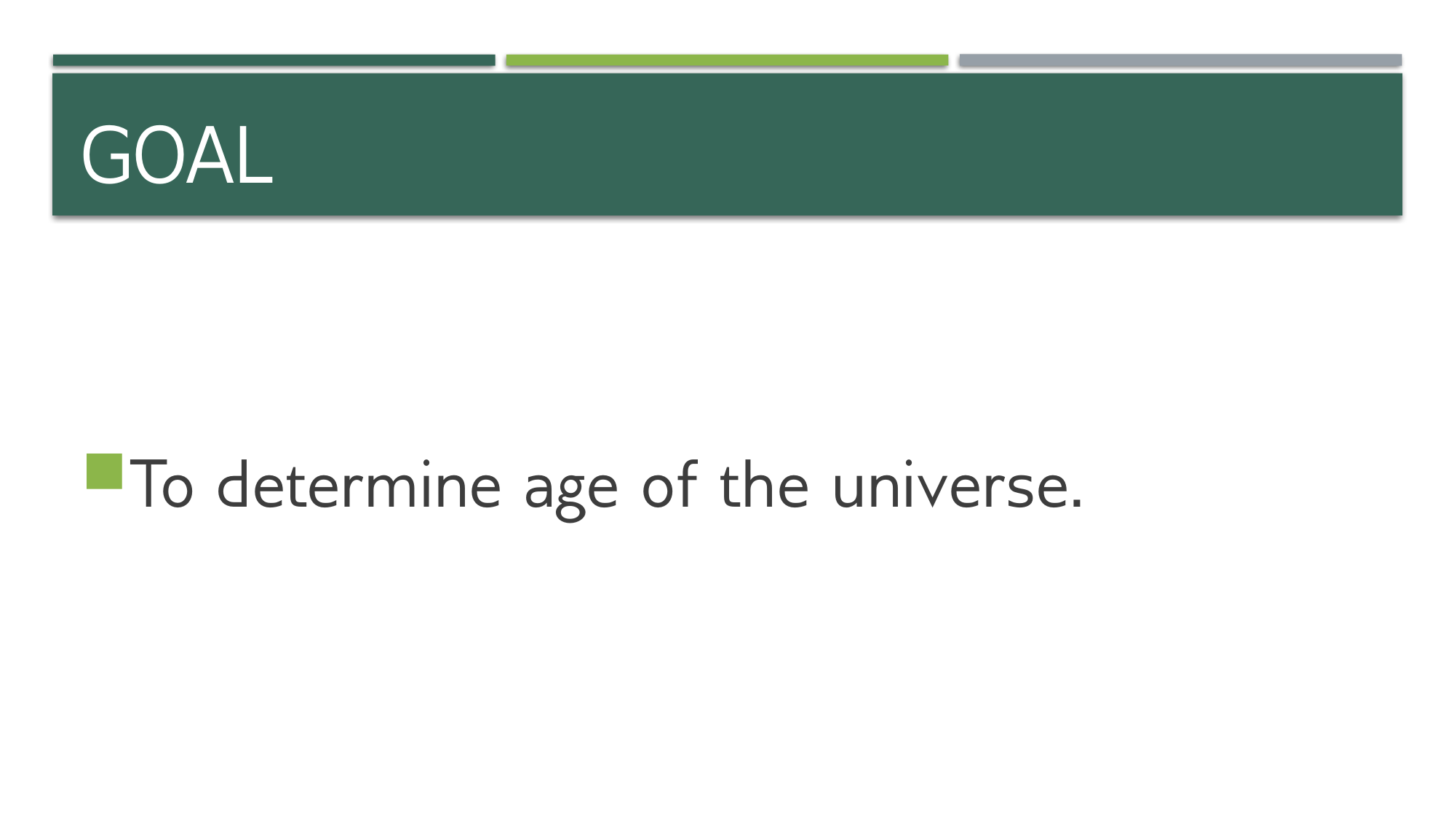

# Goal
To determine age of the universe.